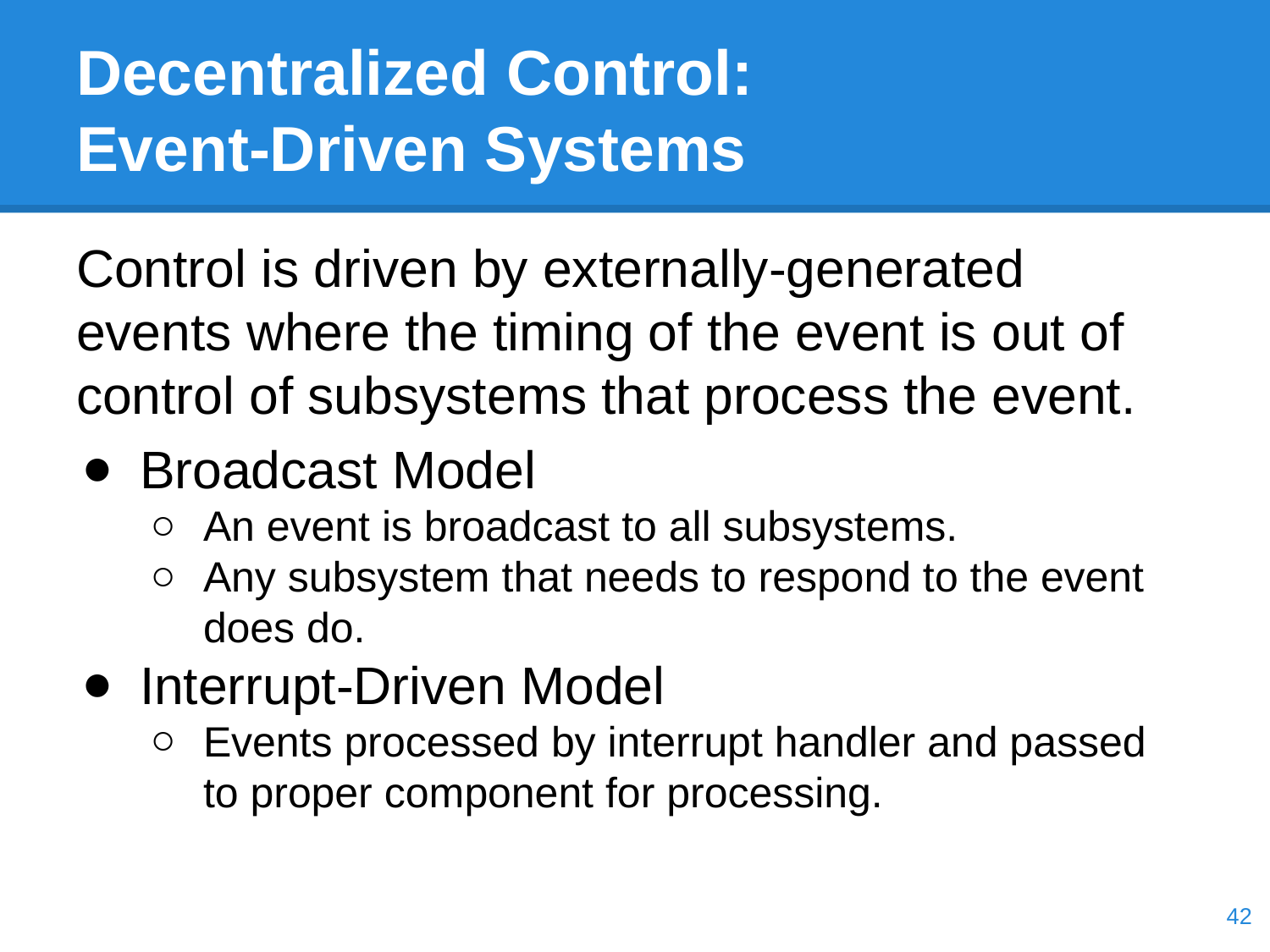

# Decentralized Control:
Event-Driven Systems
Control is driven by externally-generated events where the timing of the event is out of control of subsystems that process the event.
Broadcast Model
An event is broadcast to all subsystems.
Any subsystem that needs to respond to the event does do.
Interrupt-Driven Model
Events processed by interrupt handler and passed to proper component for processing.

42